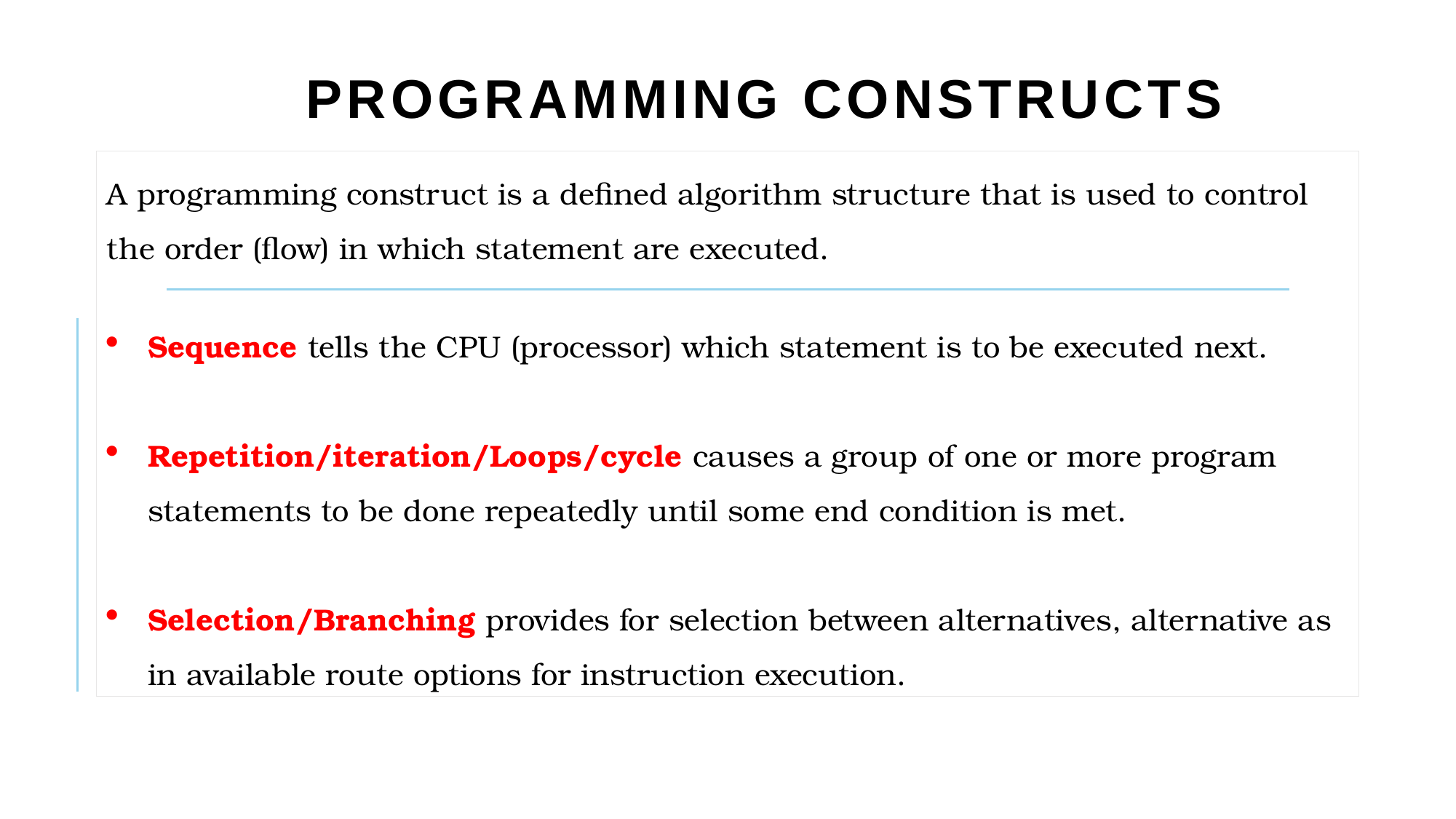

# Programming Constructs
A programming construct is a defined algorithm structure that is used to control the order (flow) in which statement are executed.

Sequence tells the CPU (processor) which statement is to be executed next.
Repetition/iteration/Loops/cycle causes a group of one or more program statements to be done repeatedly until some end condition is met.
Selection/Branching provides for selection between alternatives, alternative as in available route options for instruction execution.